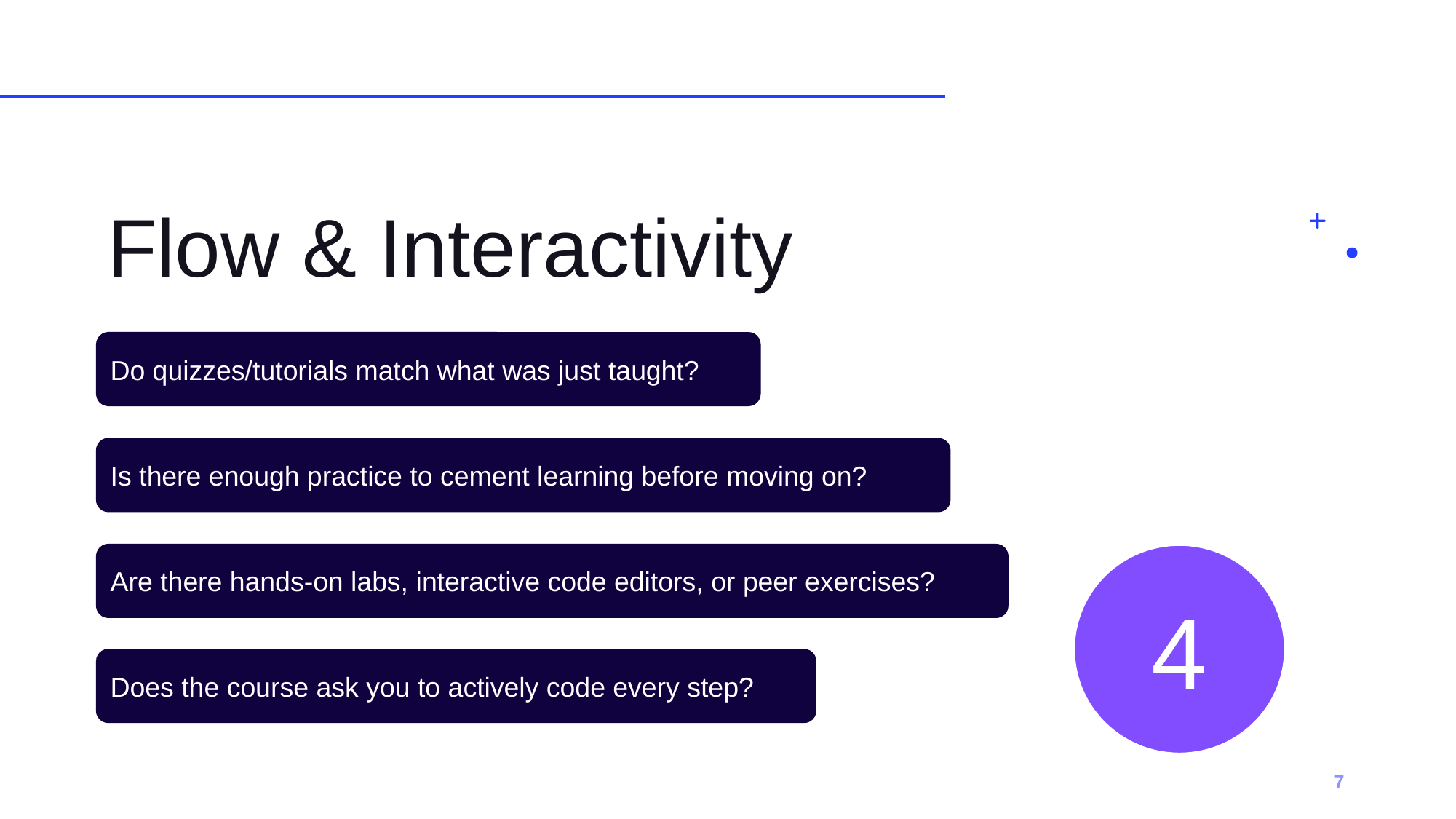

# Flow & Interactivity
Do quizzes/tutorials match what was just taught?
Is there enough practice to cement learning before moving on?
Are there hands‑on labs, interactive code editors, or peer exercises?
4
Does the course ask you to actively code every step?
7